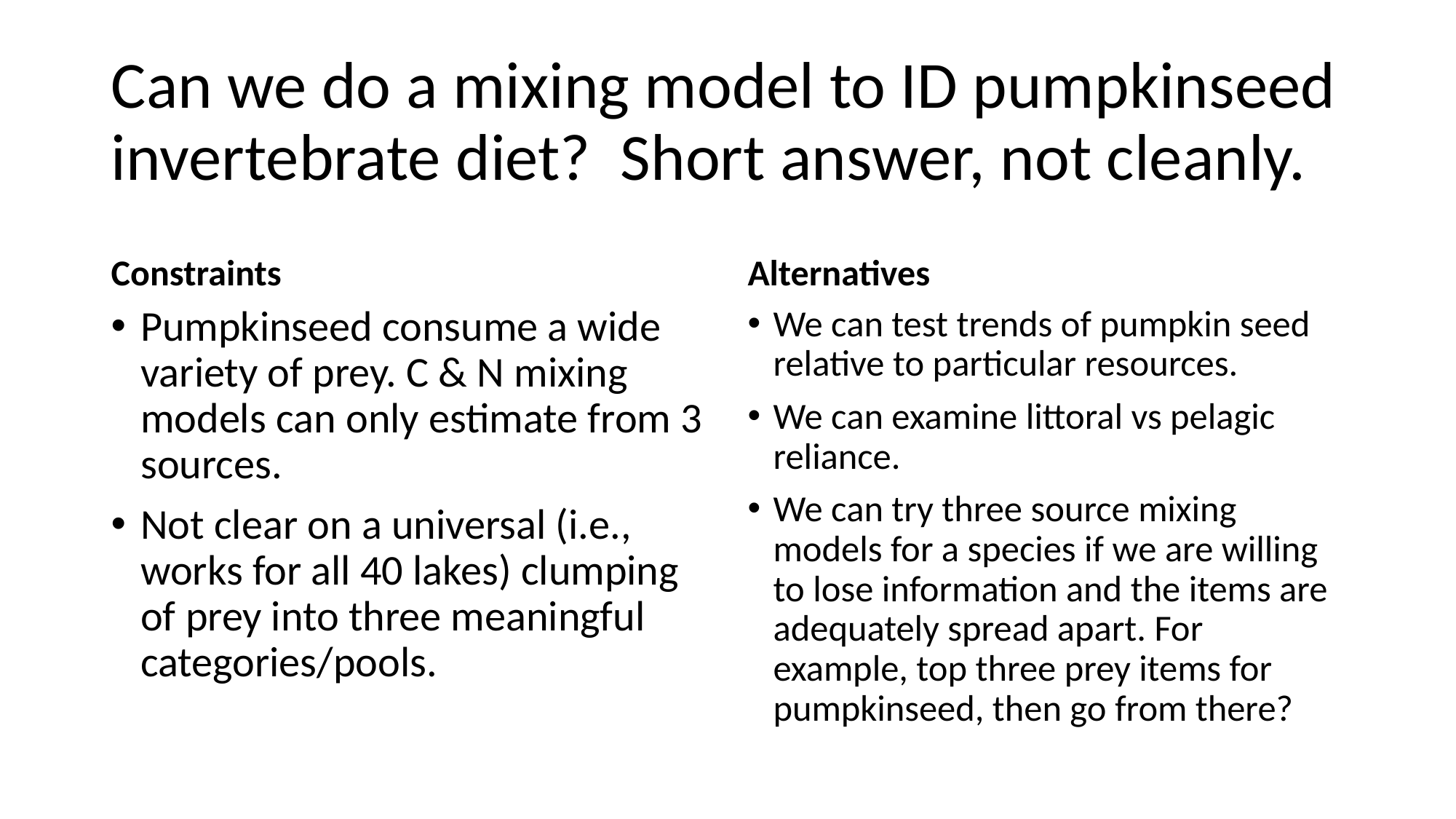

# Can we do a mixing model to ID pumpkinseed invertebrate diet?  Short answer, not cleanly.
Constraints
Alternatives
Pumpkinseed consume a wide variety of prey. C & N mixing models can only estimate from 3 sources.
Not clear on a universal (i.e., works for all 40 lakes) clumping of prey into three meaningful categories/pools.
We can test trends of pumpkin seed relative to particular resources.
We can examine littoral vs pelagic reliance.
We can try three source mixing models for a species if we are willing to lose information and the items are adequately spread apart. For example, top three prey items for pumpkinseed, then go from there?